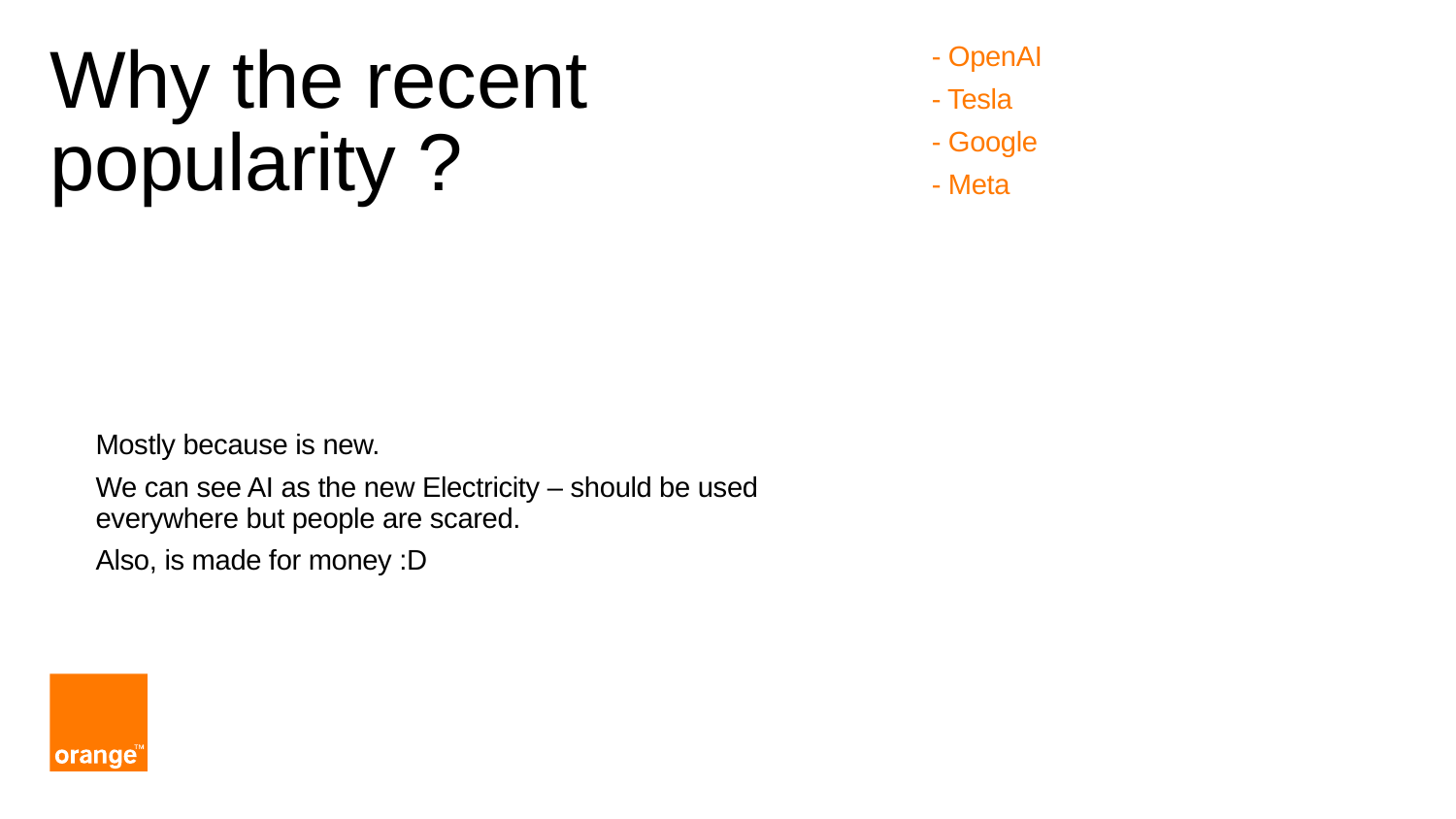

- OpenAI
 - Tesla
 - Google
 - Meta

# Why the recent popularity ?
Mostly because is new.
We can see AI as the new Electricity – should be used everywhere but people are scared.
Also, is made for money :D